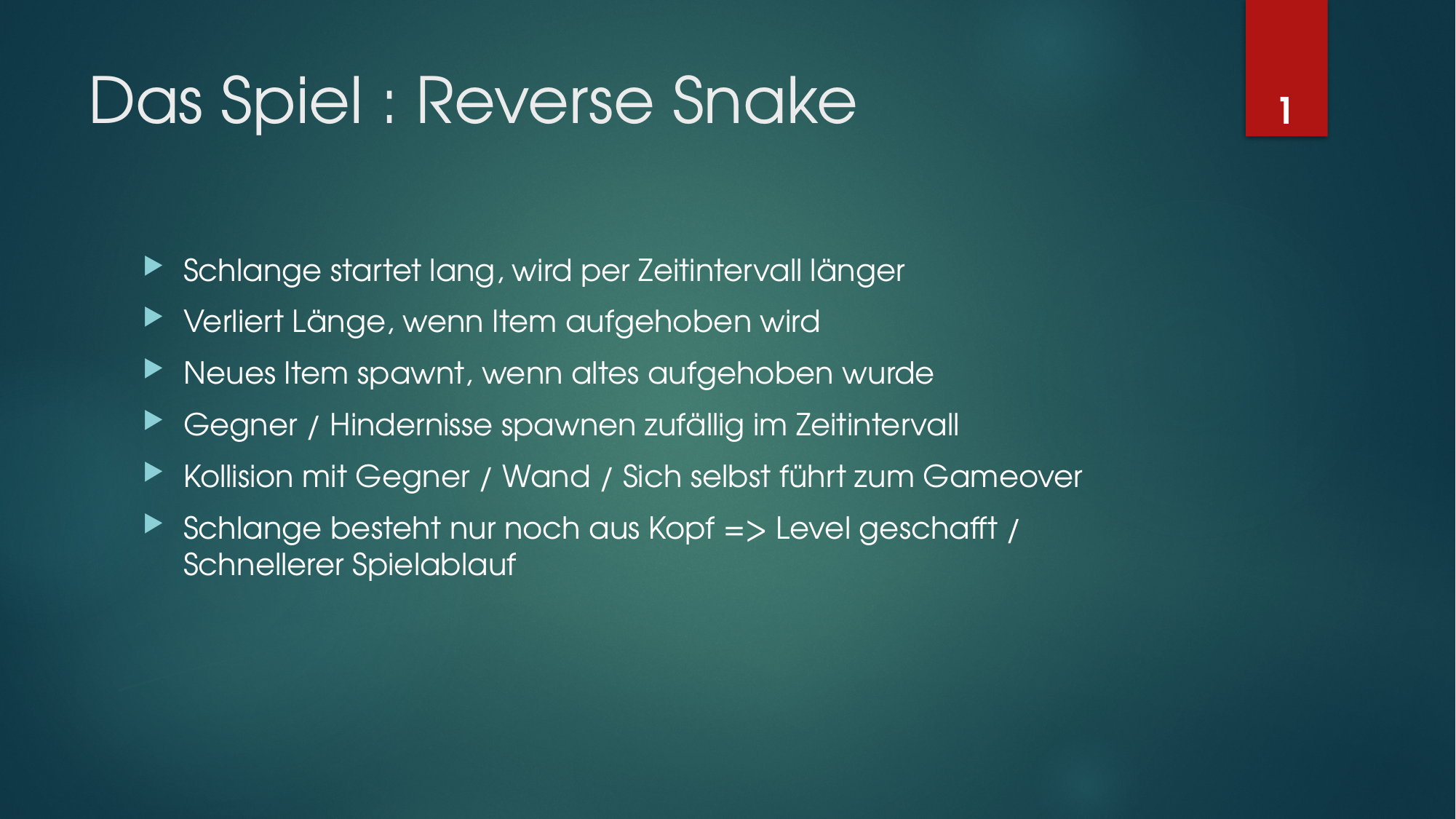

# Das Spiel : Reverse Snake
1
Schlange startet lang, wird per Zeitintervall länger
Verliert Länge, wenn Item aufgehoben wird
Neues Item spawnt, wenn altes aufgehoben wurde
Gegner / Hindernisse spawnen zufällig im Zeitintervall
Kollision mit Gegner / Wand / Sich selbst führt zum Gameover
Schlange besteht nur noch aus Kopf => Level geschafft / Schnellerer Spielablauf